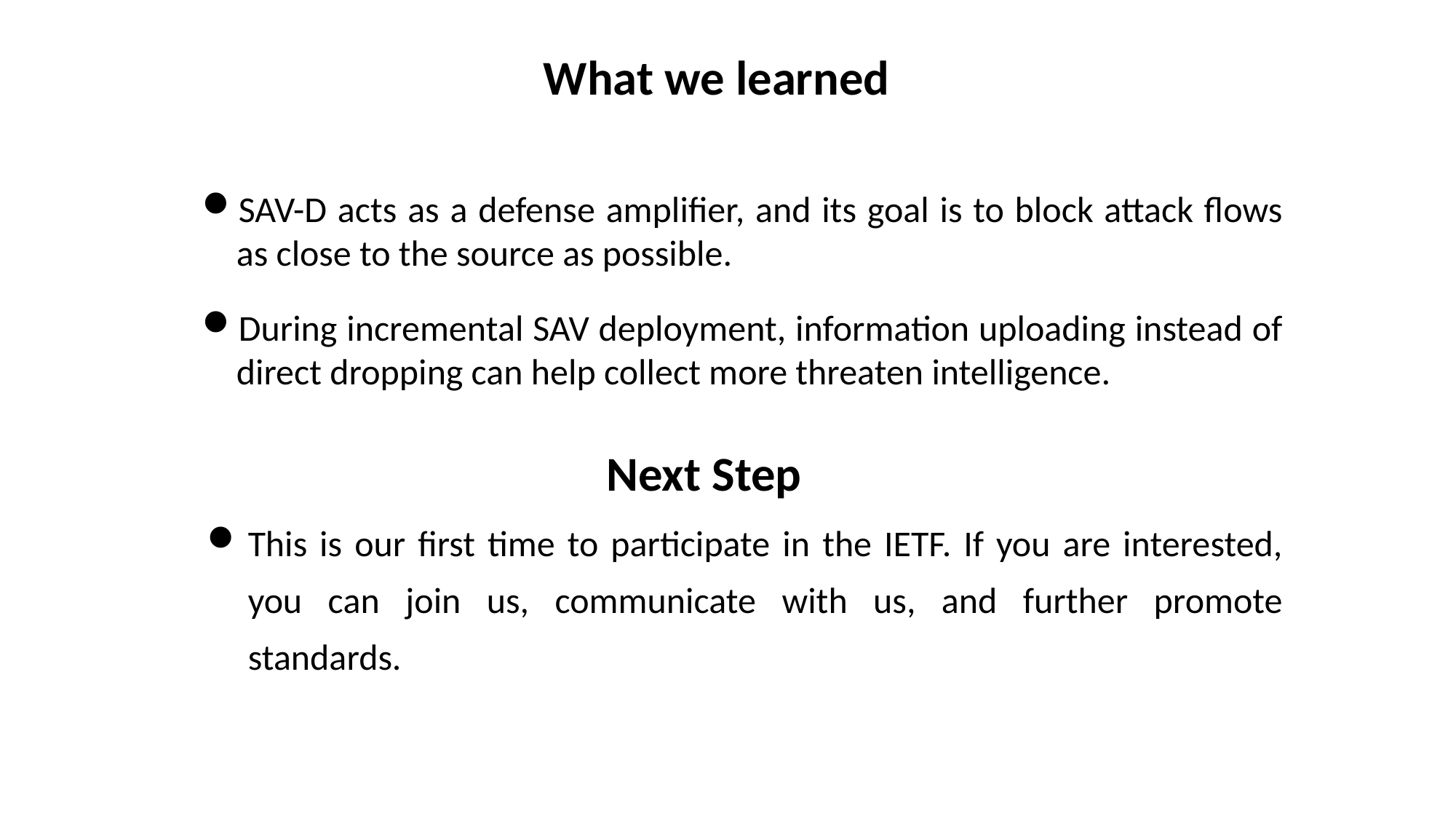

What we learned
SAV-D acts as a defense amplifier, and its goal is to block attack flows as close to the source as possible.
During incremental SAV deployment, information uploading instead of direct dropping can help collect more threaten intelligence.
Next Step
This is our first time to participate in the IETF. If you are interested, you can join us, communicate with us, and further promote standards.